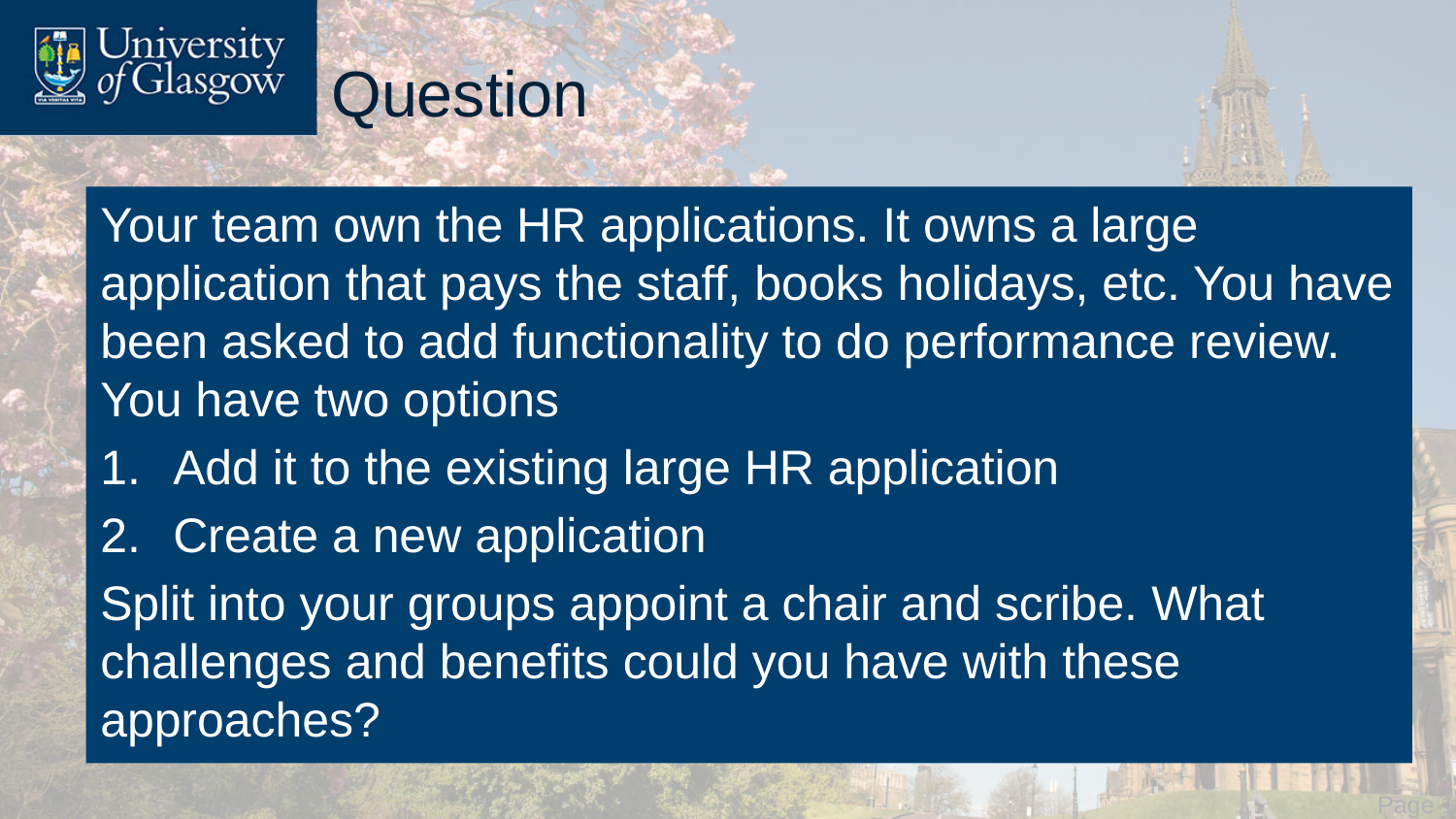

# Question
Your team own the HR applications. It owns a large application that pays the staff, books holidays, etc. You have been asked to add functionality to do performance review. You have two options
Add it to the existing large HR application
Create a new application
Split into your groups appoint a chair and scribe. What challenges and benefits could you have with these approaches?

 Page 15